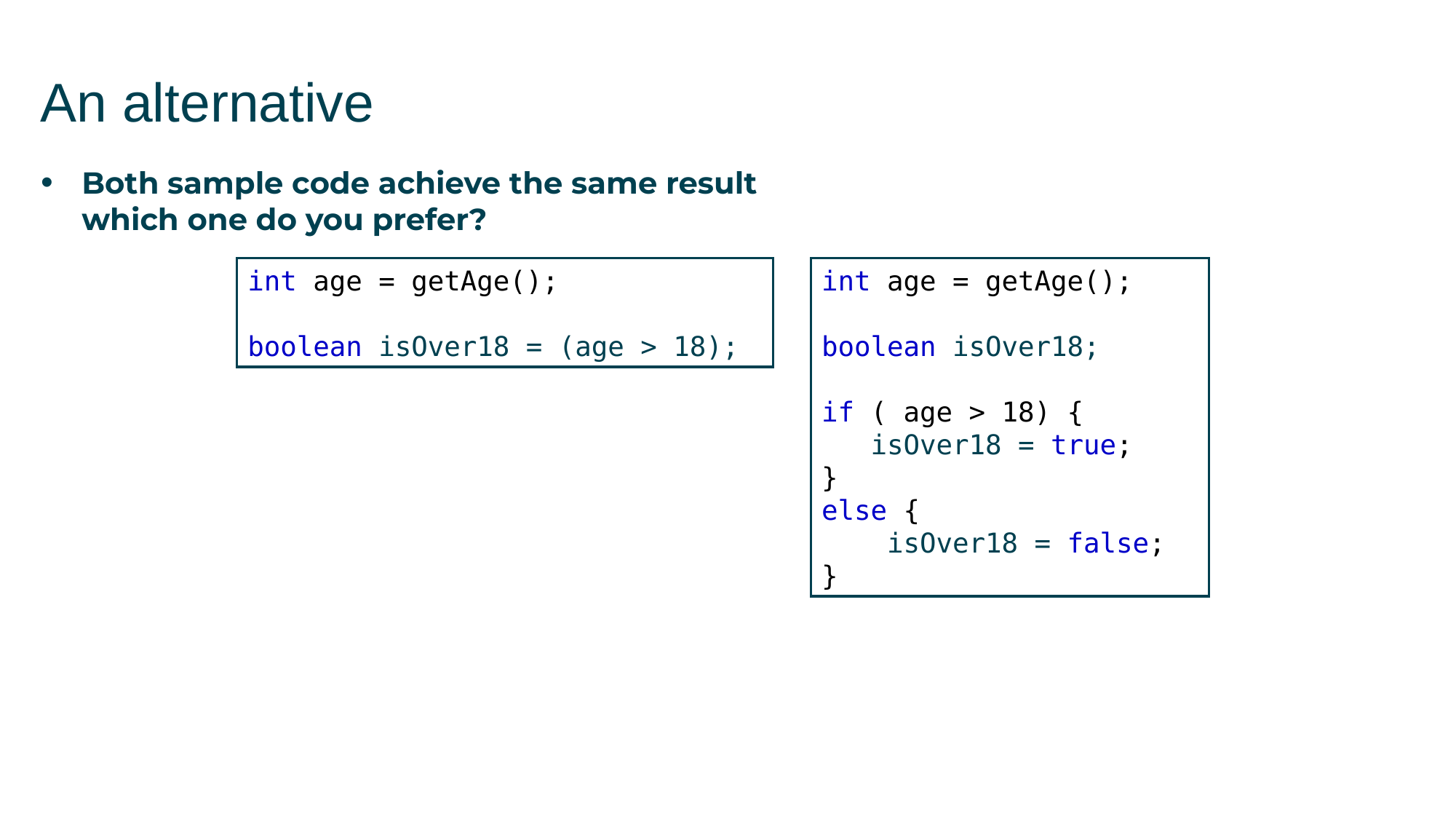

# An alternative
Both sample code achieve the same result
which one do you prefer?
int age = getAge();

boolean isOver18 = (age > 18);
int age = getAge();

boolean isOver18;

if ( age > 18) {
   isOver18 = true;
}
else {
    isOver18 = false;
}